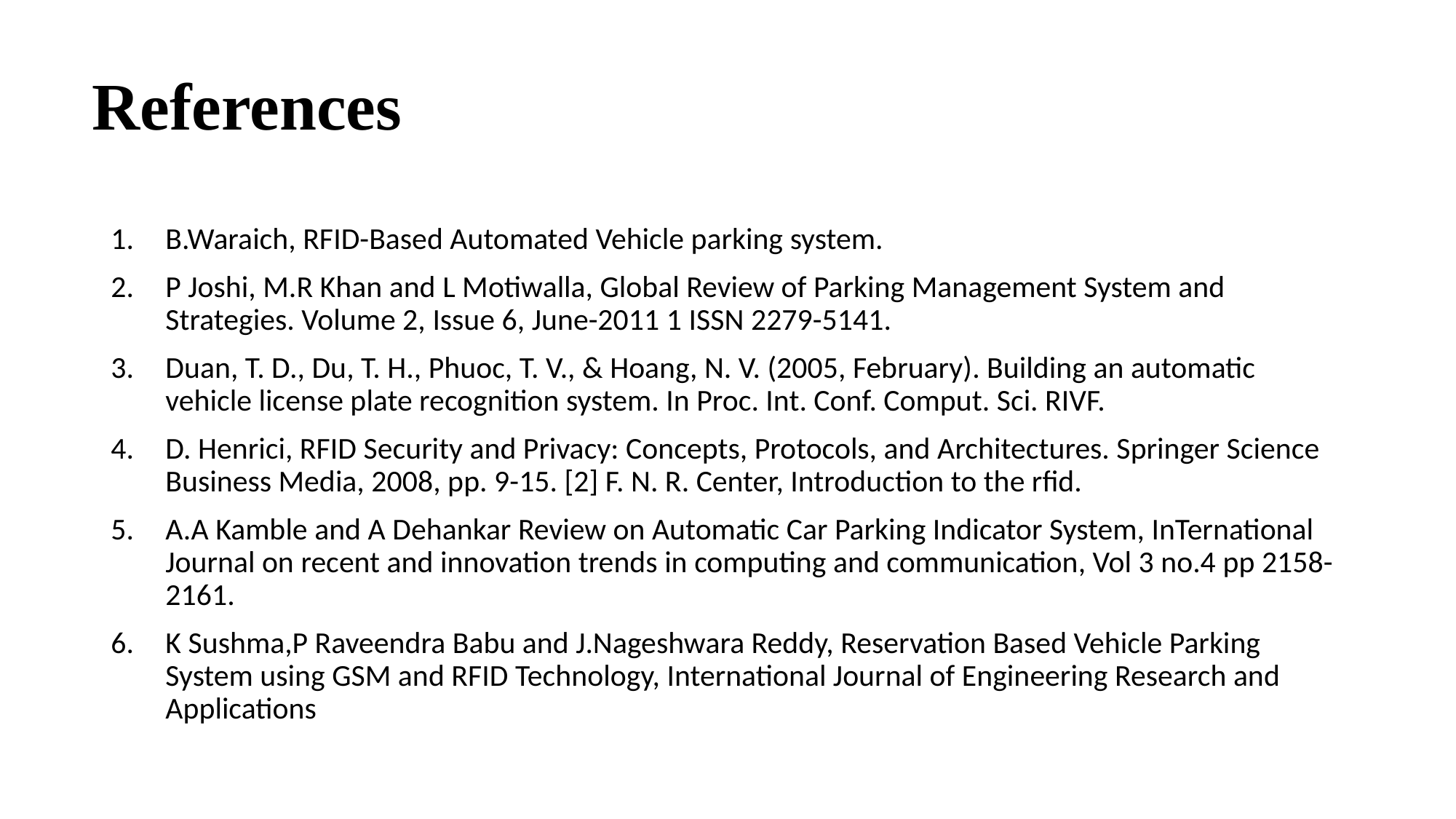

# References
B.Waraich, RFID-Based Automated Vehicle parking system.
P Joshi, M.R Khan and L Motiwalla, Global Review of Parking Management System and Strategies. Volume 2, Issue 6, June-2011 1 ISSN 2279-5141.
Duan, T. D., Du, T. H., Phuoc, T. V., & Hoang, N. V. (2005, February). Building an automatic vehicle license plate recognition system. In Proc. Int. Conf. Comput. Sci. RIVF.
D. Henrici, RFID Security and Privacy: Concepts, Protocols, and Architectures. Springer Science Business Media, 2008, pp. 9-15. [2] F. N. R. Center, Introduction to the rfid.
A.A Kamble and A Dehankar Review on Automatic Car Parking Indicator System, InTernational Journal on recent and innovation trends in computing and communication, Vol 3 no.4 pp 2158-2161.
K Sushma,P Raveendra Babu and J.Nageshwara Reddy, Reservation Based Vehicle Parking System using GSM and RFID Technology, International Journal of Engineering Research and Applications